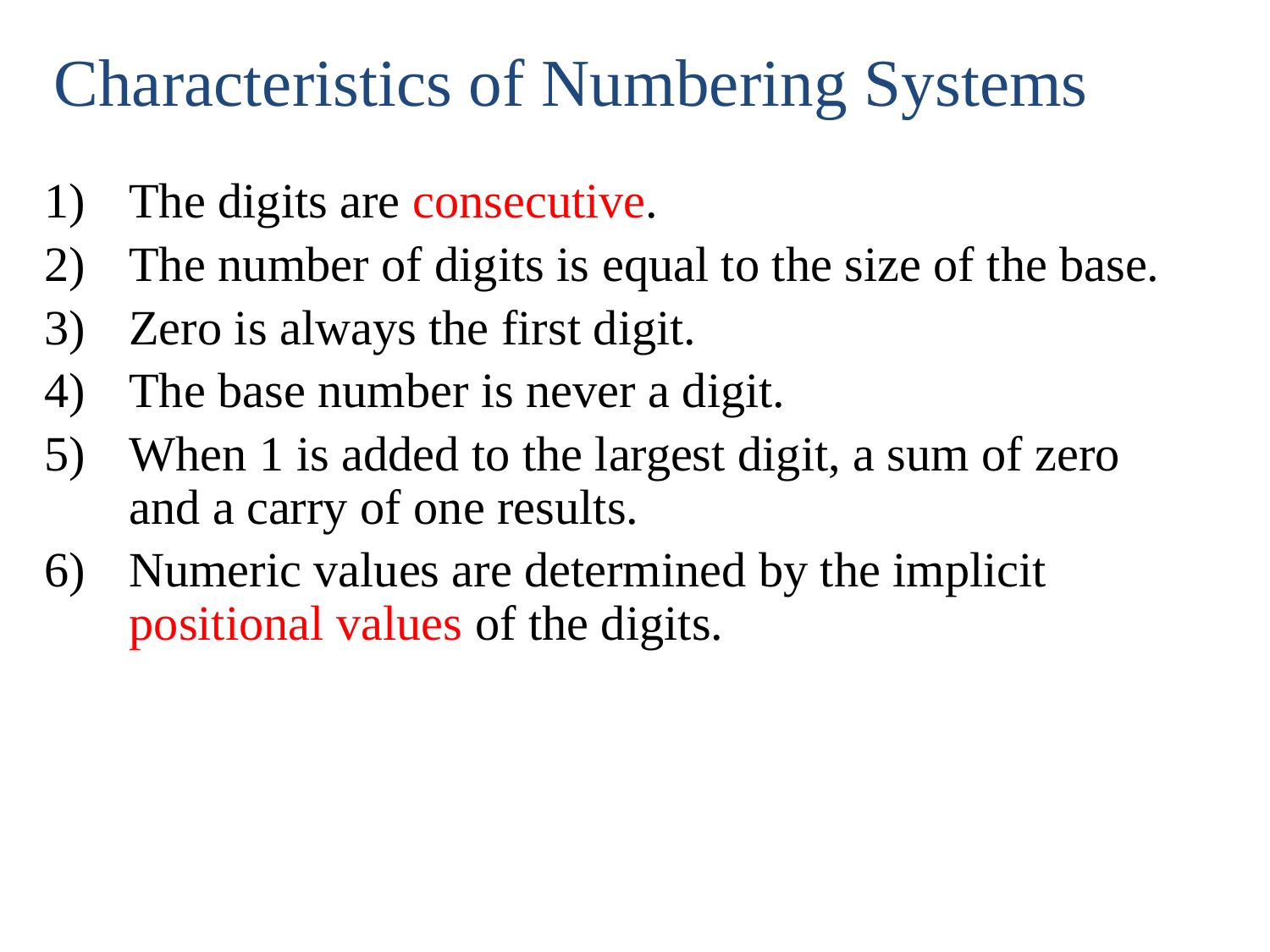

# Characteristics of Numbering Systems
The digits are consecutive.
The number of digits is equal to the size of the base.
Zero is always the first digit.
The base number is never a digit.
When 1 is added to the largest digit, a sum of zero and a carry of one results.
Numeric values are determined by the implicit positional values of the digits.